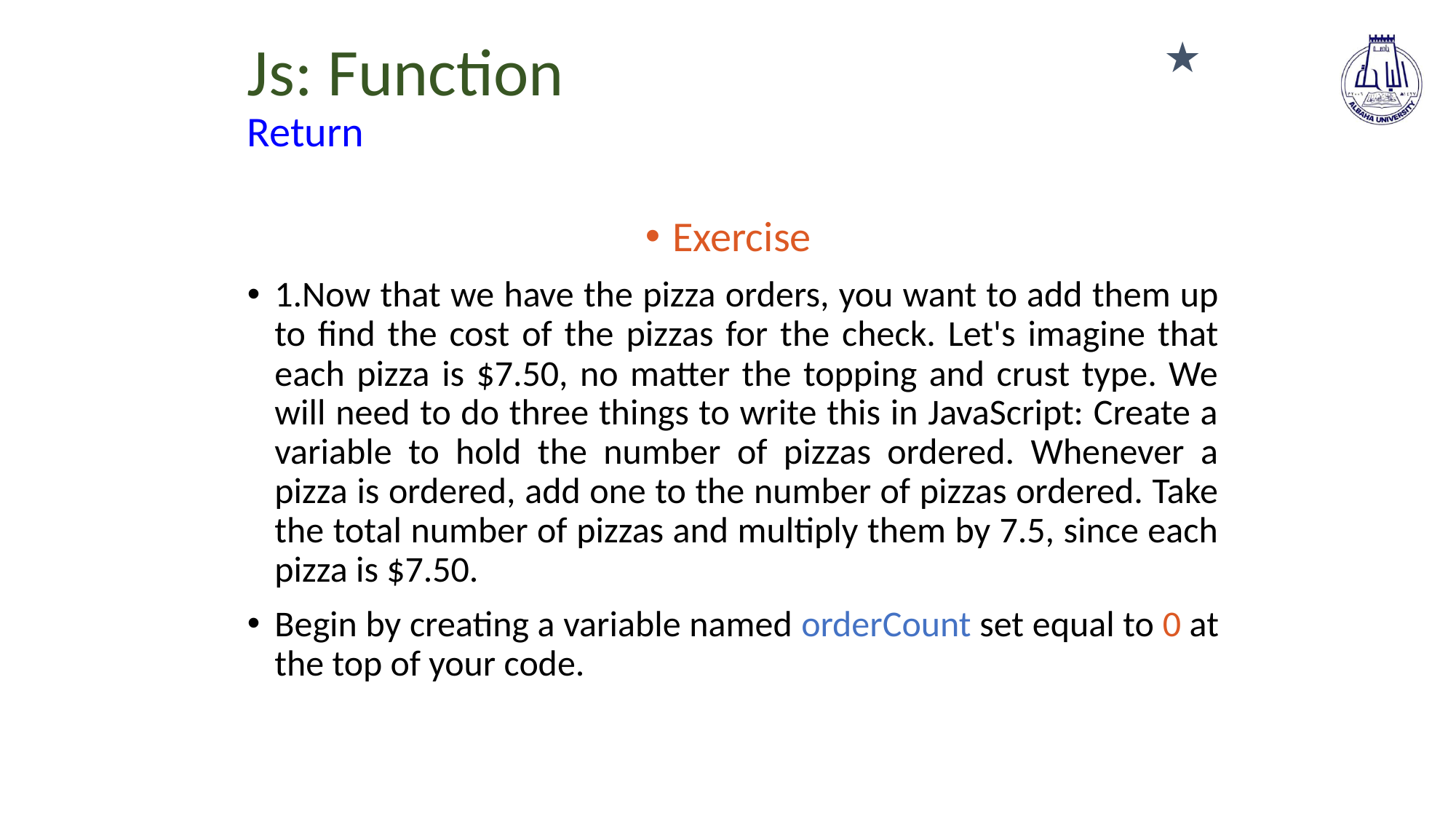

# Js: Function Return
★
Exercise
1.Now that we have the pizza orders, you want to add them up to find the cost of the pizzas for the check. Let's imagine that each pizza is $7.50, no matter the topping and crust type. We will need to do three things to write this in JavaScript: Create a variable to hold the number of pizzas ordered. Whenever a pizza is ordered, add one to the number of pizzas ordered. Take the total number of pizzas and multiply them by 7.5, since each pizza is $7.50.
Begin by creating a variable named orderCount set equal to 0 at the top of your code.